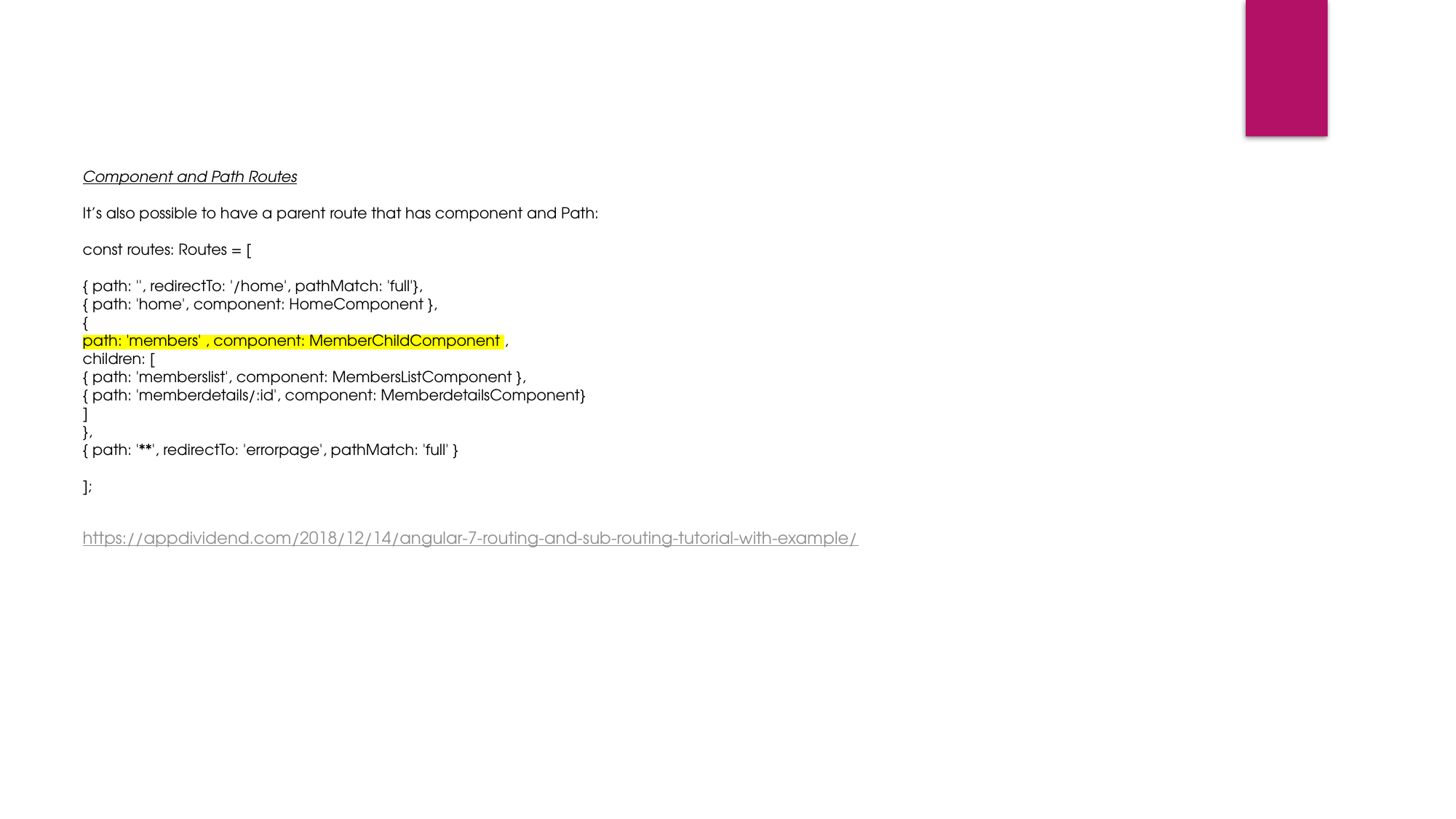

Component and Path Routes

It’s also possible to have a parent route that has component and Path:

const routes: Routes = [
{ path: '', redirectTo: '/home', pathMatch: 'full'},
{ path: 'home', component: HomeComponent },
{
path: 'members' , component: MemberChildComponent ,
children: [
{ path: 'memberslist', component: MembersListComponent },
{ path: 'memberdetails/:id', component: MemberdetailsComponent}
]
},
{ path: '**', redirectTo: 'errorpage', pathMatch: 'full' }
];
https://appdividend.com/2018/12/14/angular-7-routing-and-sub-routing-tutorial-with-example/